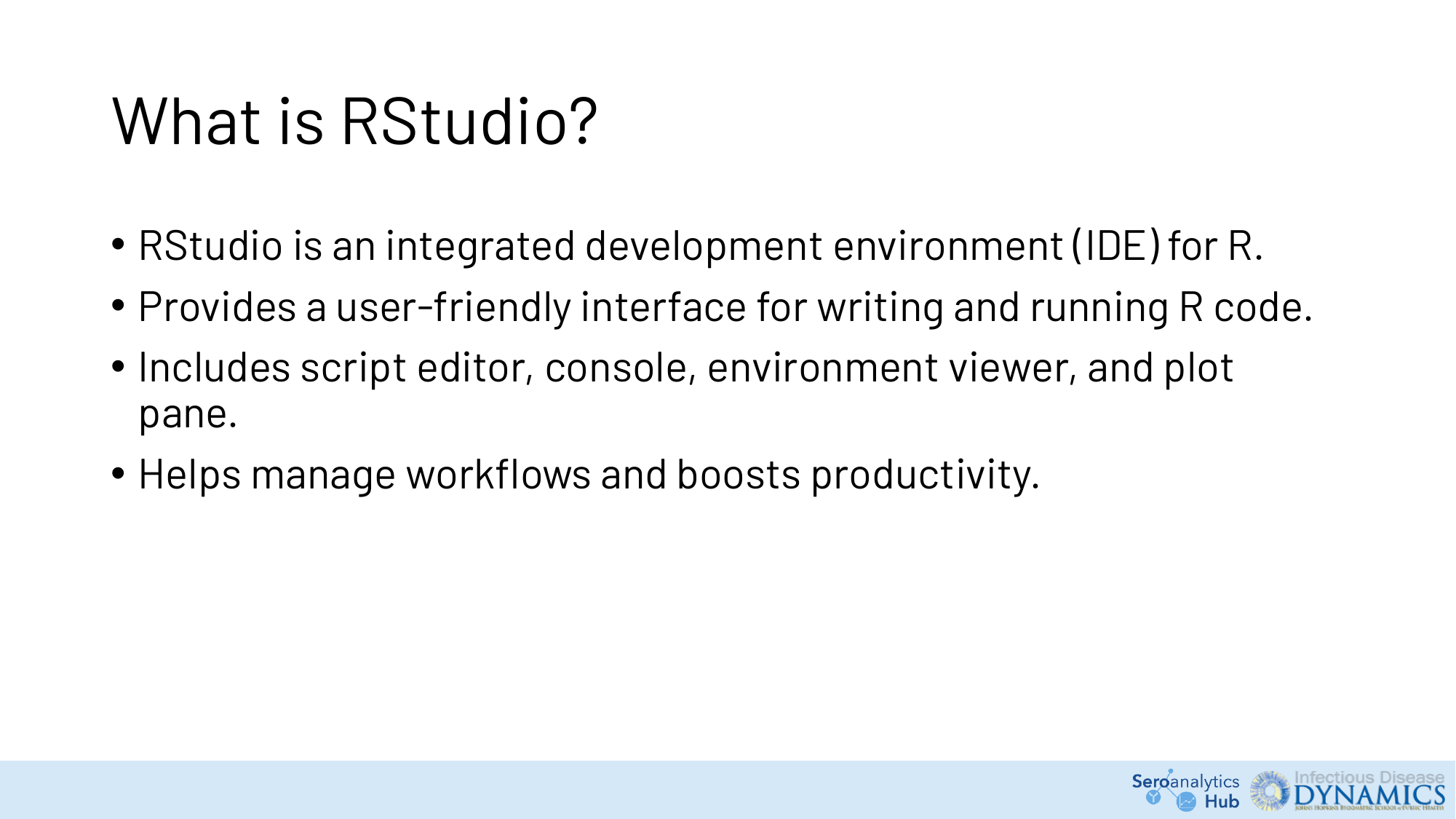

# What is RStudio?
RStudio is an integrated development environment (IDE) for R.
Provides a user-friendly interface for writing and running R code.
Includes script editor, console, environment viewer, and plot pane.
Helps manage workflows and boosts productivity.